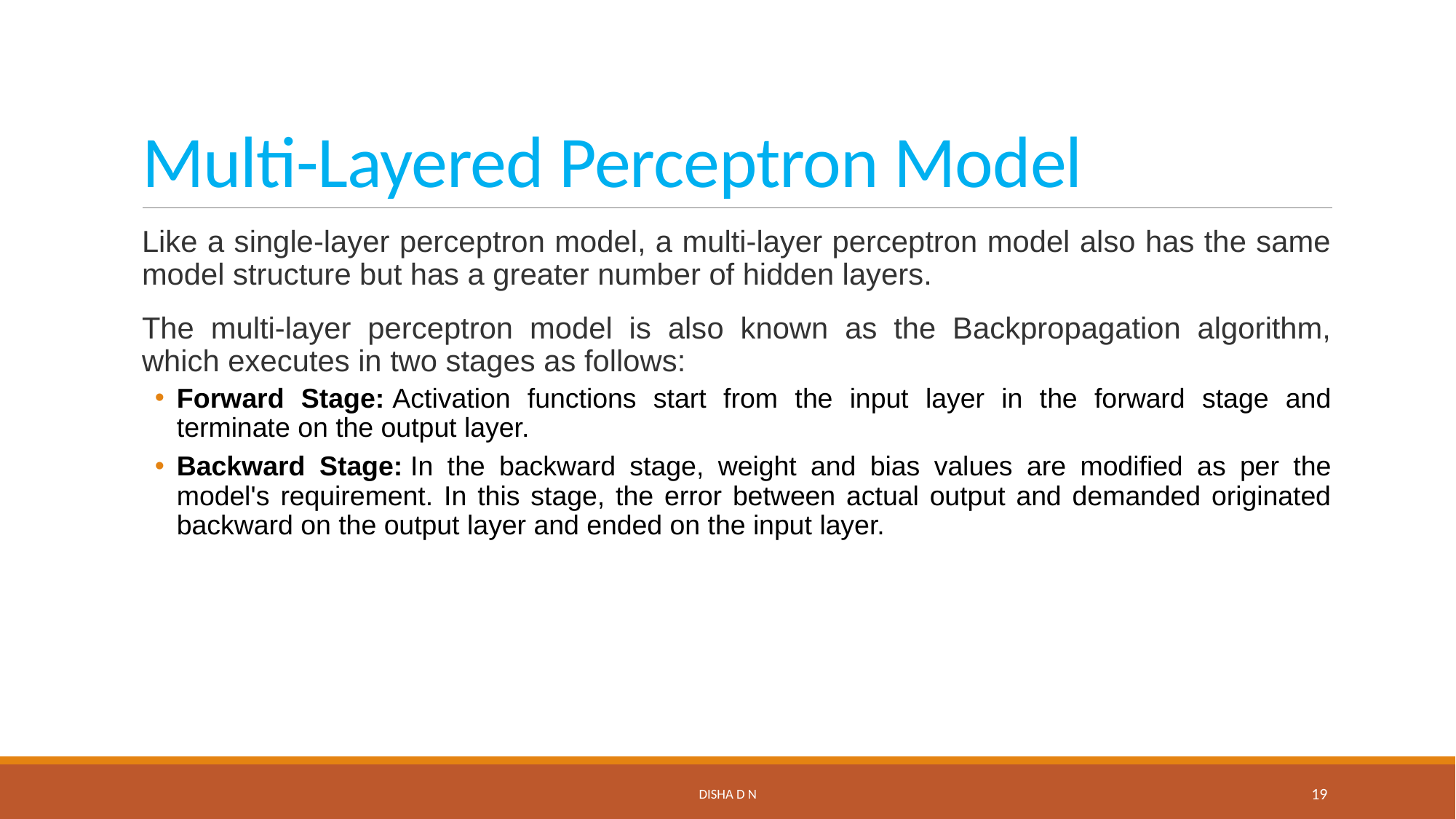

# Multi-Layered Perceptron Model
Like a single-layer perceptron model, a multi-layer perceptron model also has the same model structure but has a greater number of hidden layers.
The multi-layer perceptron model is also known as the Backpropagation algorithm, which executes in two stages as follows:
Forward Stage: Activation functions start from the input layer in the forward stage and terminate on the output layer.
Backward Stage: In the backward stage, weight and bias values are modified as per the model's requirement. In this stage, the error between actual output and demanded originated backward on the output layer and ended on the input layer.

Disha D N
19